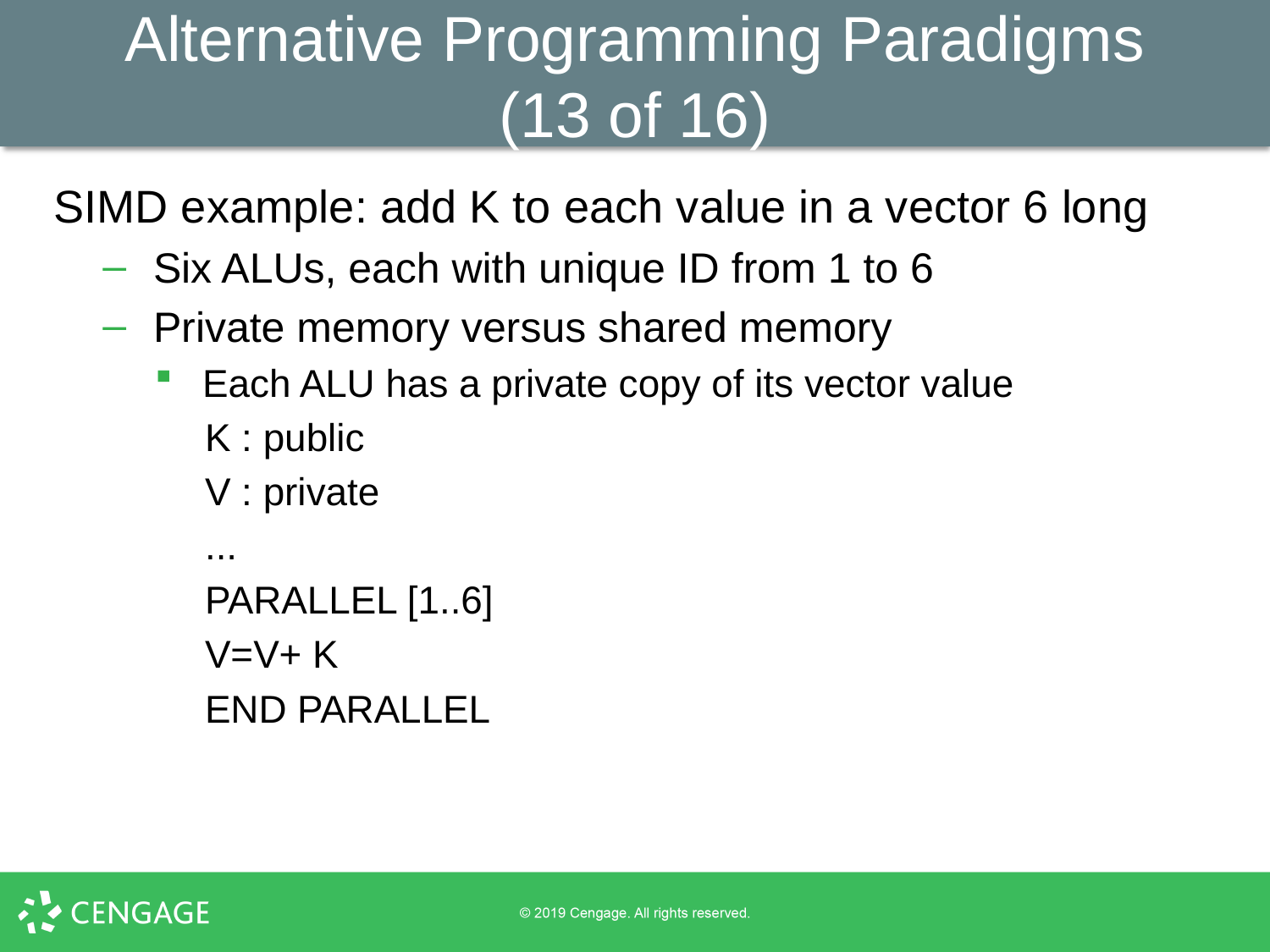

# Alternative Programming Paradigms (13 of 16)
SIMD example: add K to each value in a vector 6 long
Six ALUs, each with unique ID from 1 to 6
Private memory versus shared memory
Each ALU has a private copy of its vector value
K : public
V : private
...
PARALLEL [1..6]
V=V+ K
END PARALLEL